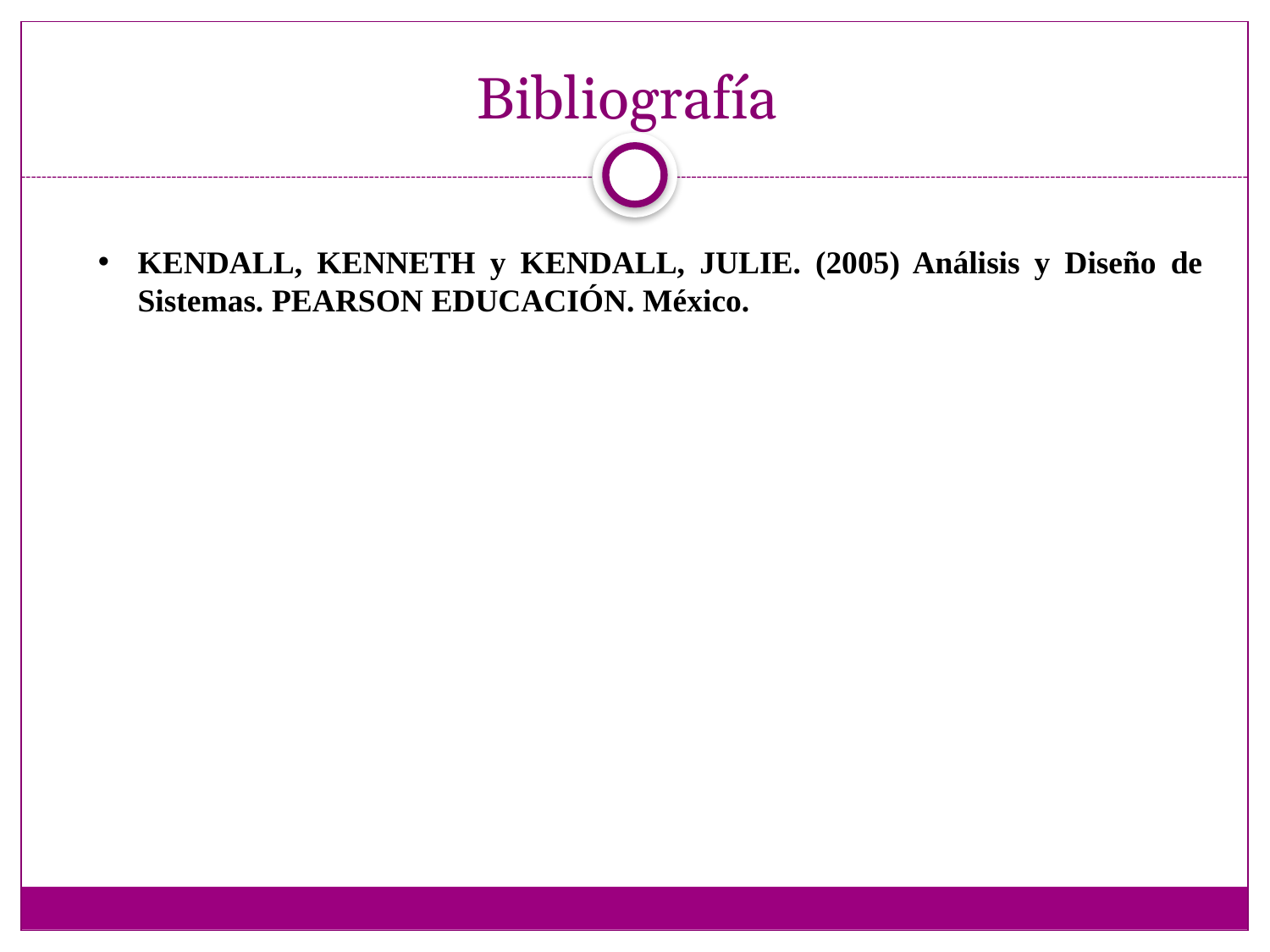

# Bibliografía
KENDALL, KENNETH y KENDALL, JULIE. (2005) Análisis y Diseño de Sistemas. PEARSON EDUCACIÓN. México.